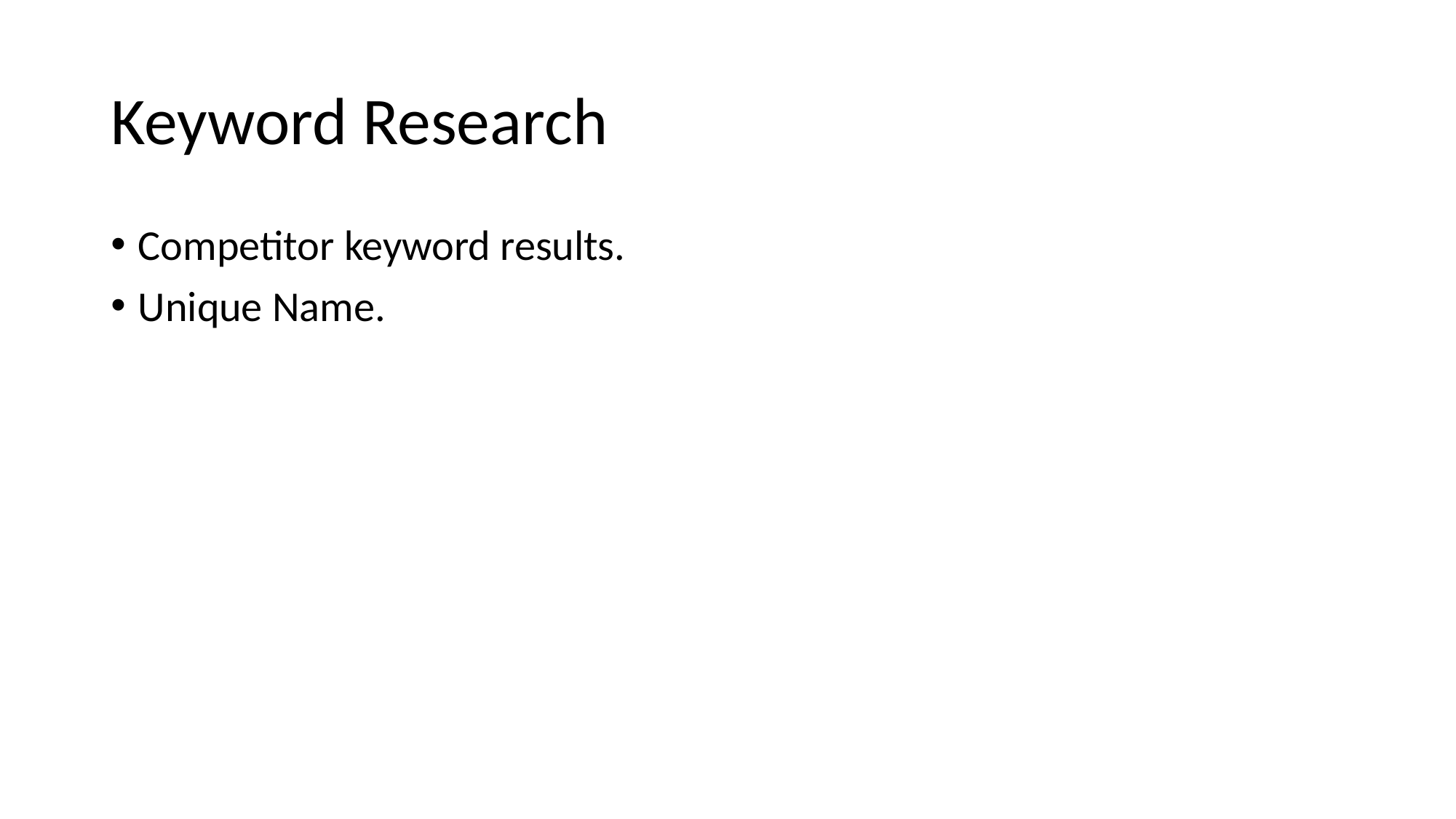

# Keyword Research
Competitor keyword results.
Unique Name.